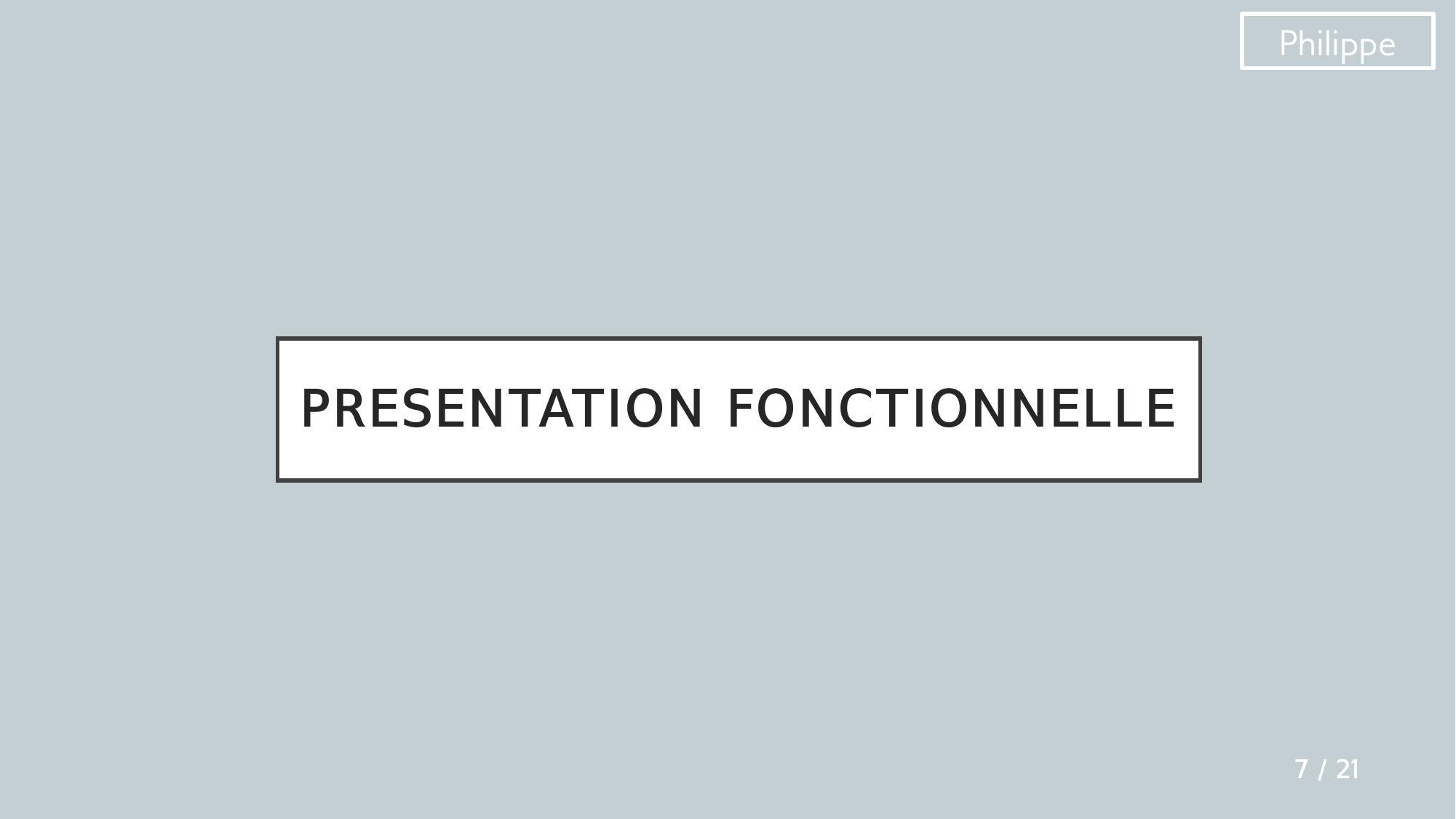

Philippe
# PresenTation fonctionnelle
7 / 21